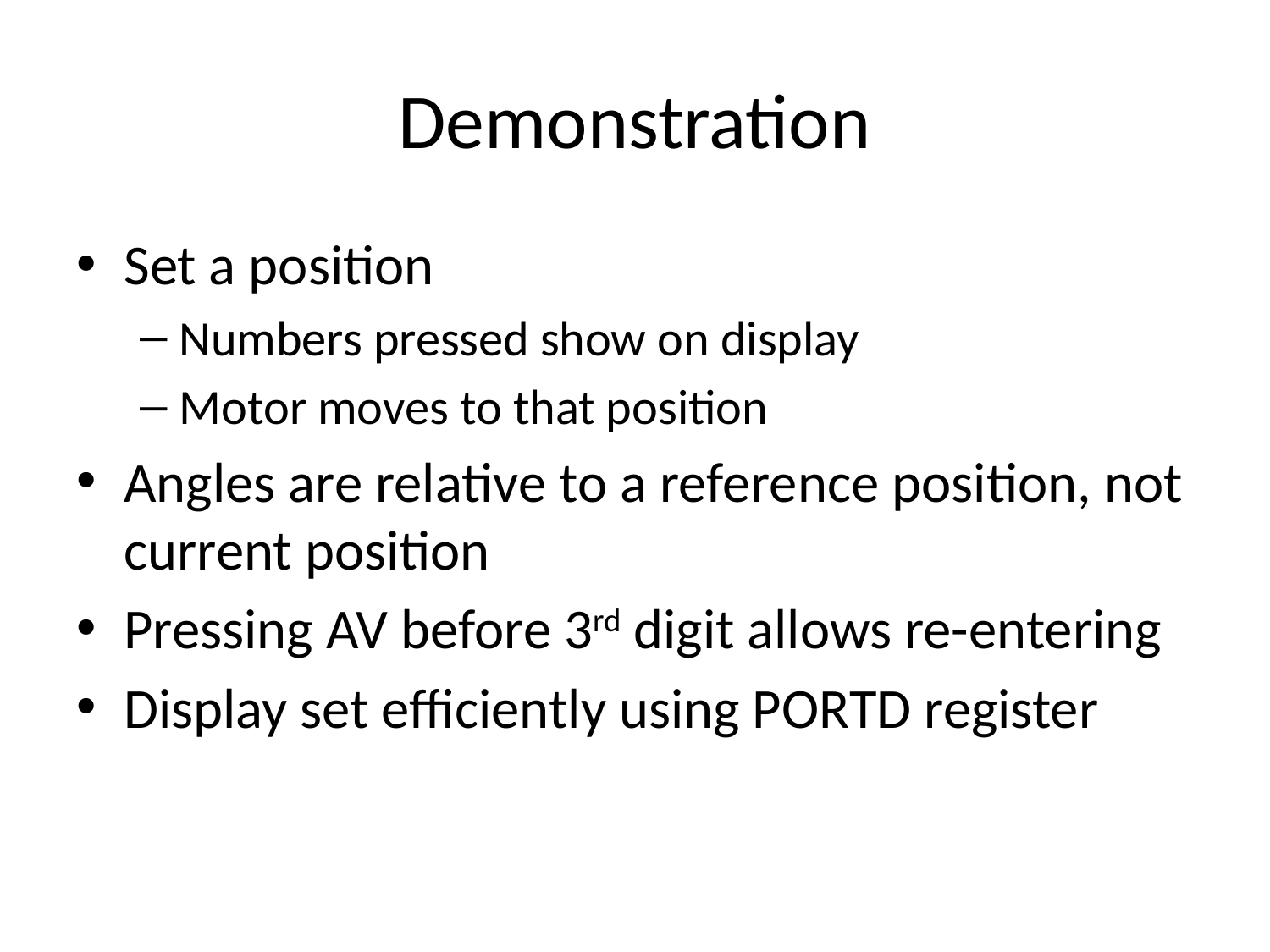

# Demonstration
Set a position
Numbers pressed show on display
Motor moves to that position
Angles are relative to a reference position, not current position
Pressing AV before 3rd digit allows re-entering
Display set efficiently using PORTD register